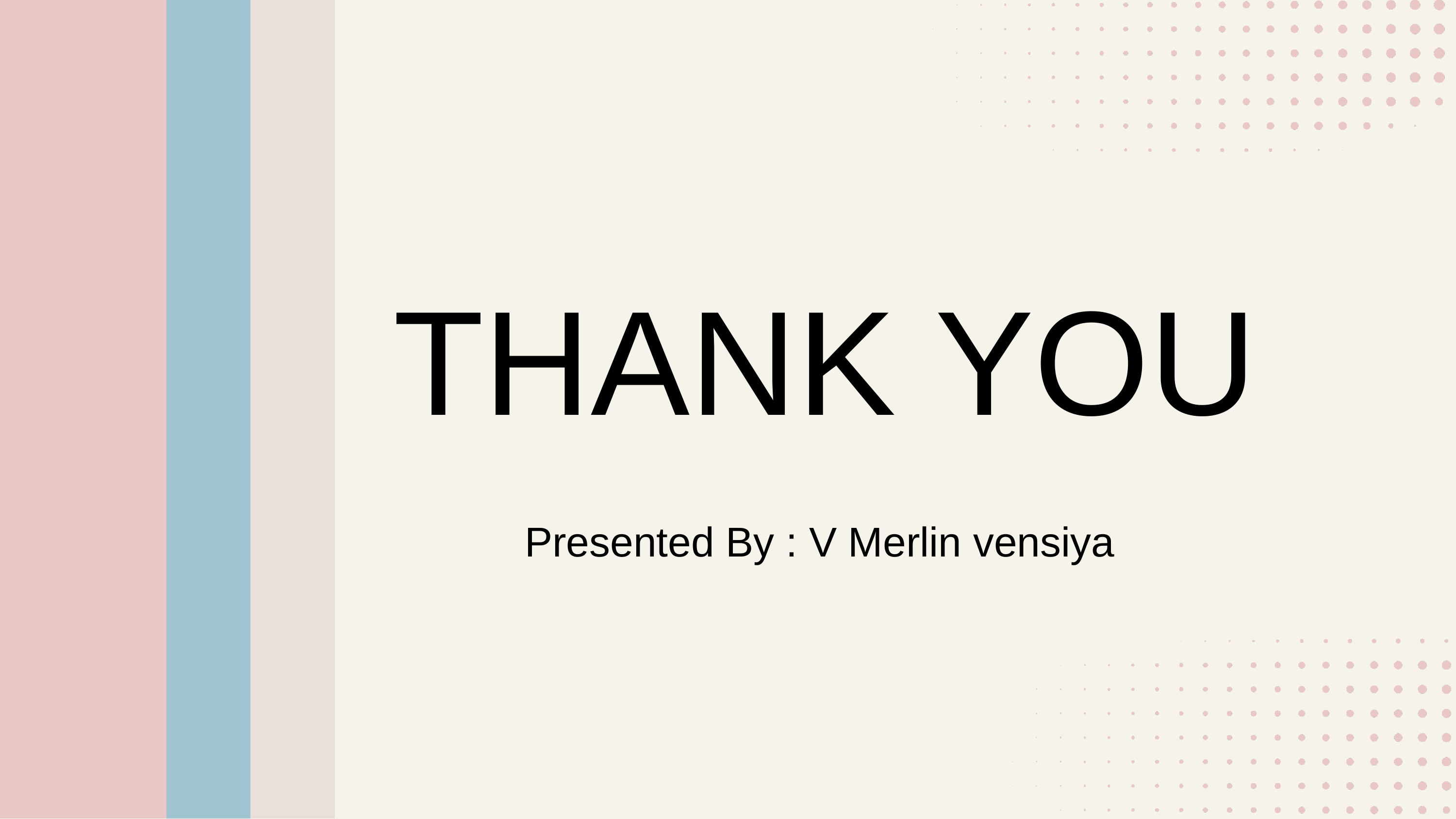

THANK YOU
Presented By : V Merlin vensiya